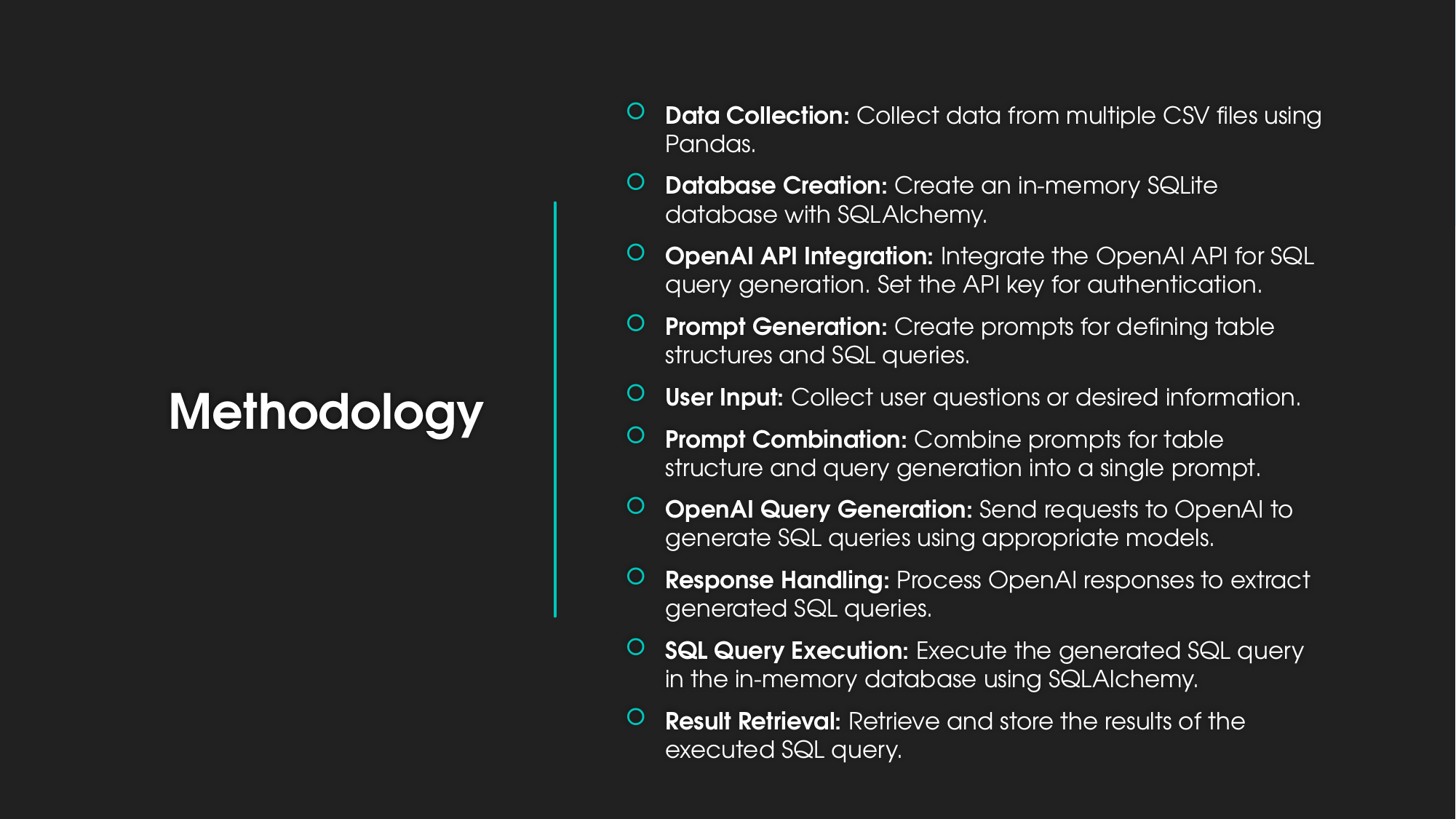

Data Collection: Collect data from multiple CSV files using Pandas.
Database Creation: Create an in-memory SQLite database with SQLAlchemy.
OpenAI API Integration: Integrate the OpenAI API for SQL query generation. Set the API key for authentication.
Prompt Generation: Create prompts for defining table structures and SQL queries.
User Input: Collect user questions or desired information.
Prompt Combination: Combine prompts for table structure and query generation into a single prompt.
OpenAI Query Generation: Send requests to OpenAI to generate SQL queries using appropriate models.
Response Handling: Process OpenAI responses to extract generated SQL queries.
SQL Query Execution: Execute the generated SQL query in the in-memory database using SQLAlchemy.
Result Retrieval: Retrieve and store the results of the executed SQL query.

# Methodology